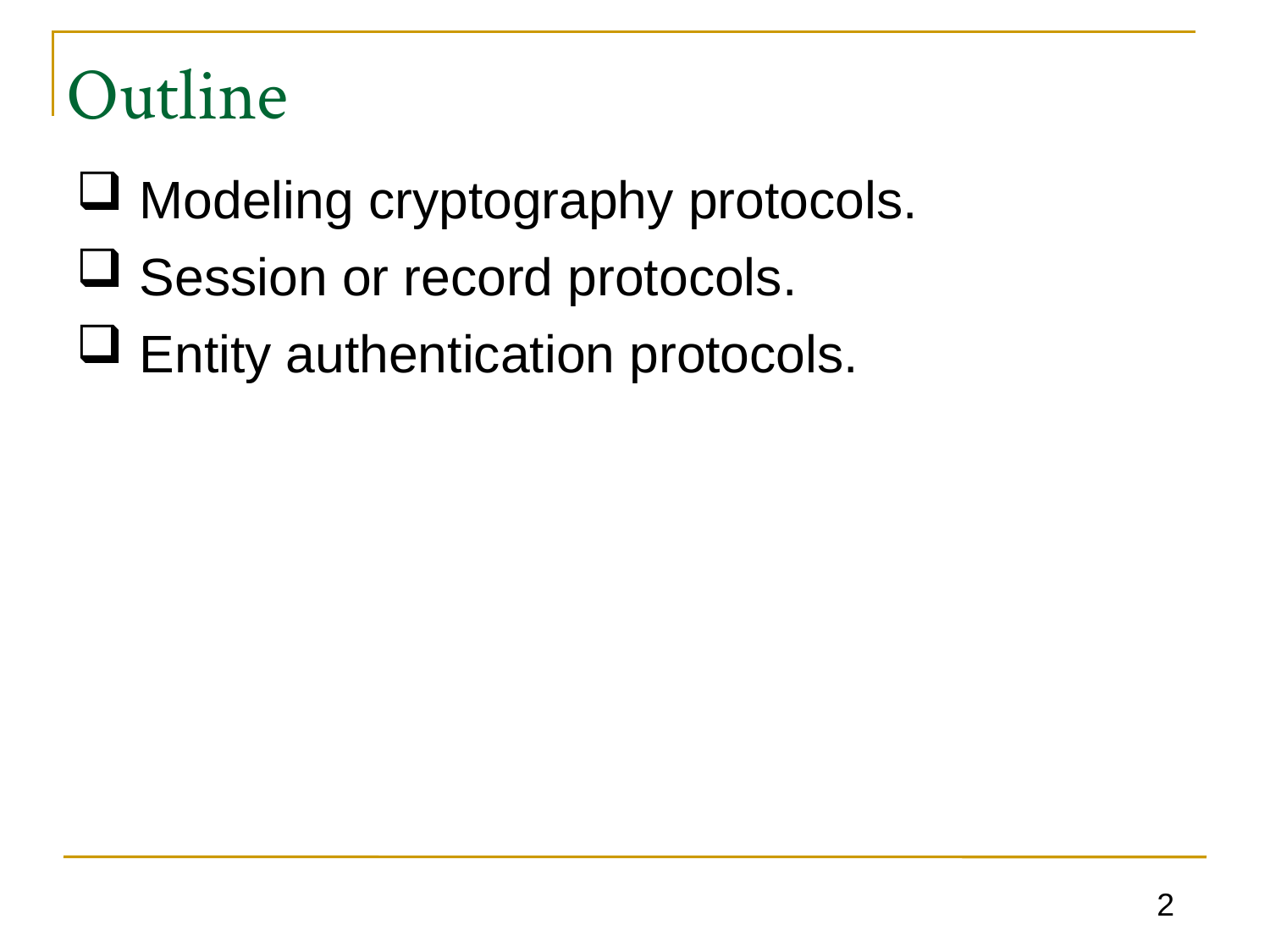

# Outline
Modeling cryptography protocols.
Session or record protocols.
Entity authentication protocols.

2